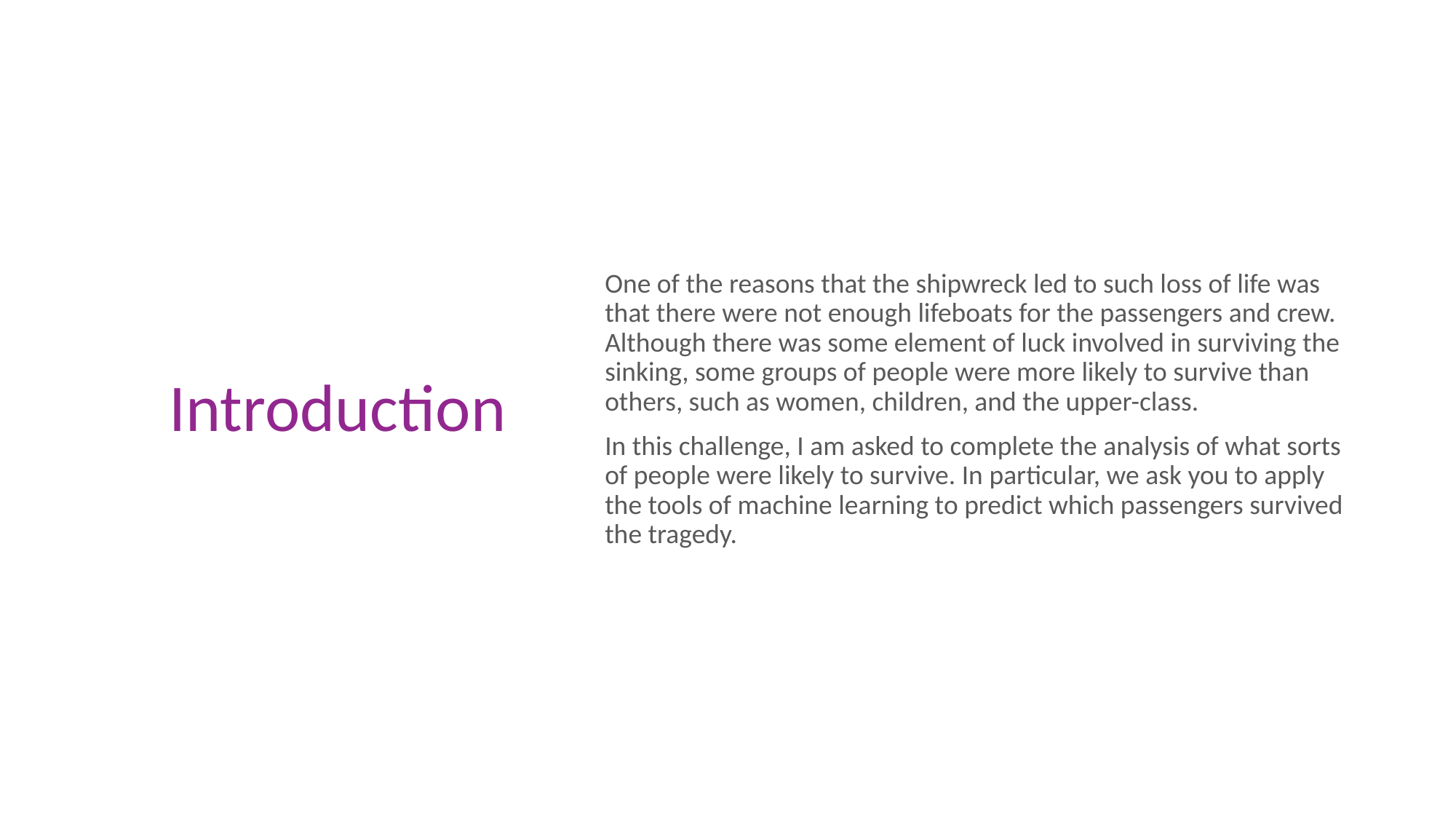

# Introduction
One of the reasons that the shipwreck led to such loss of life was that there were not enough lifeboats for the passengers and crew. Although there was some element of luck involved in surviving the sinking, some groups of people were more likely to survive than others, such as women, children, and the upper-class.
In this challenge, I am asked to complete the analysis of what sorts of people were likely to survive. In particular, we ask you to apply the tools of machine learning to predict which passengers survived the tragedy.